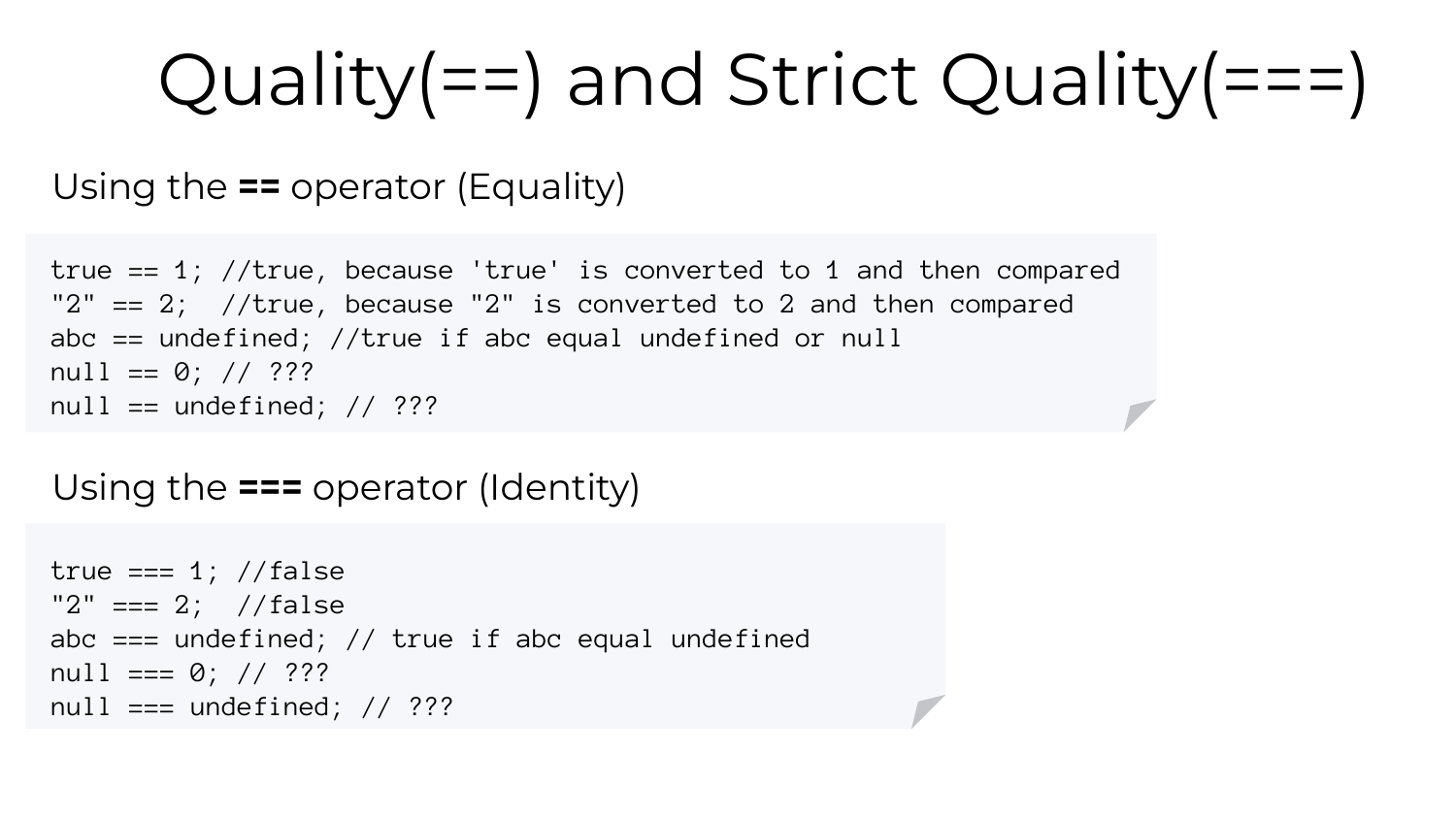

Quality(==) and Strict Quality(===)

Using the == operator (Equality)
true == 1; //true, because 'true' is converted to 1 and then compared
"2" == 2;  //true, because "2" is converted to 2 and then compared
abc == undefined; //true if abc equal undefined or null
null == 0; // ???
null == undefined; // ???
Using the === operator (Identity)
true === 1; //false
"2" === 2;  //false
abc === undefined; // true if abc equal undefined
null === 0; // ???
null === undefined; // ???